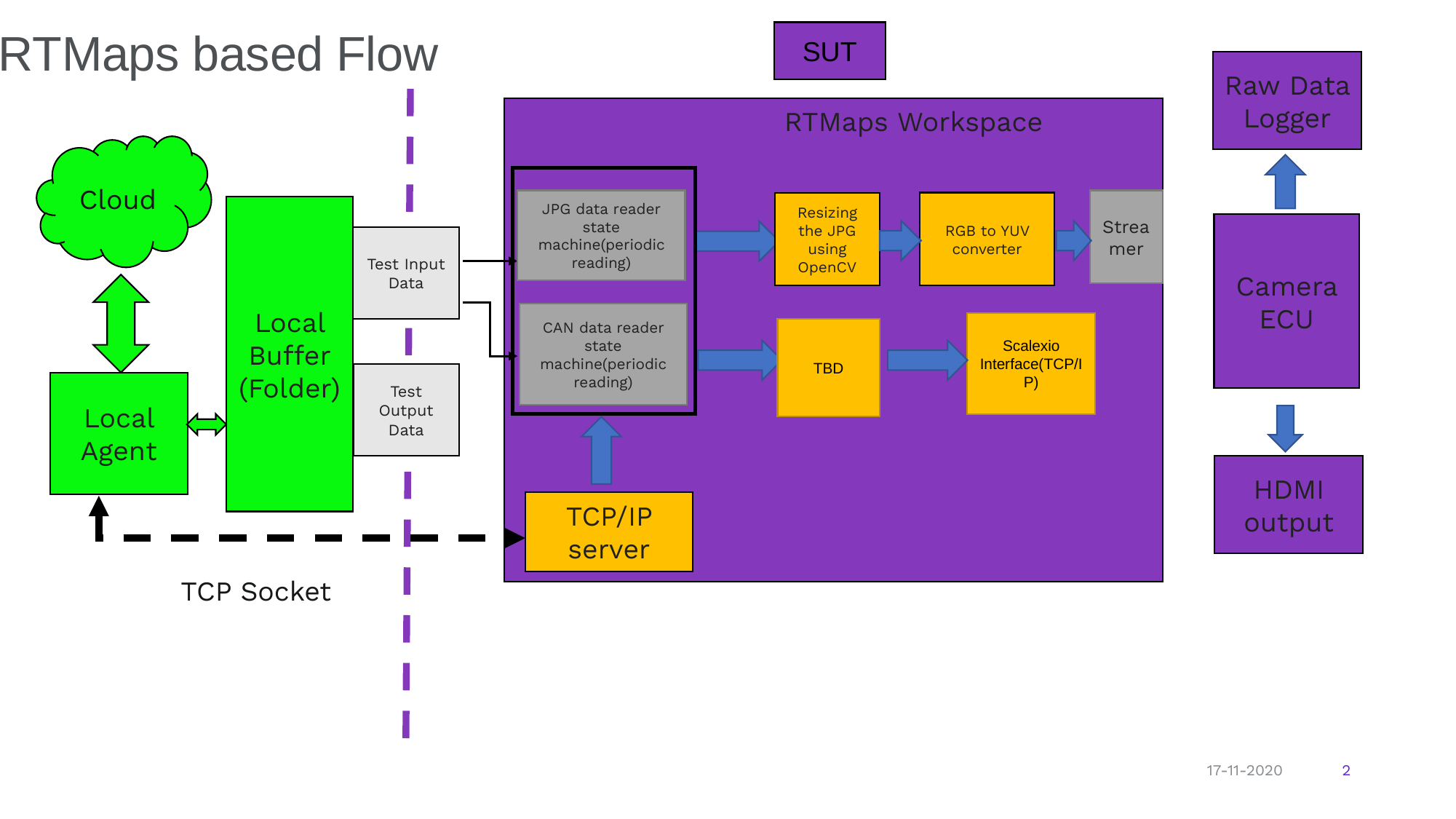

RTMaps based Flow
SUT
Raw Data Logger

                             RTMaps Workspace
Cloud

JPG data reader state machine(periodic reading)
Streamer
RGB to YUV converter
Resizing the JPG using OpenCV
Local Buffer
(Folder)
Camera ECU

Test Input Data

CAN data reader state machine(periodic reading)
Scalexio Interface(TCP/IP)
TBD

Test Output Data
Local Agent

HDMI output
TCP/IP server
TCP Socket
17-11-2020
2